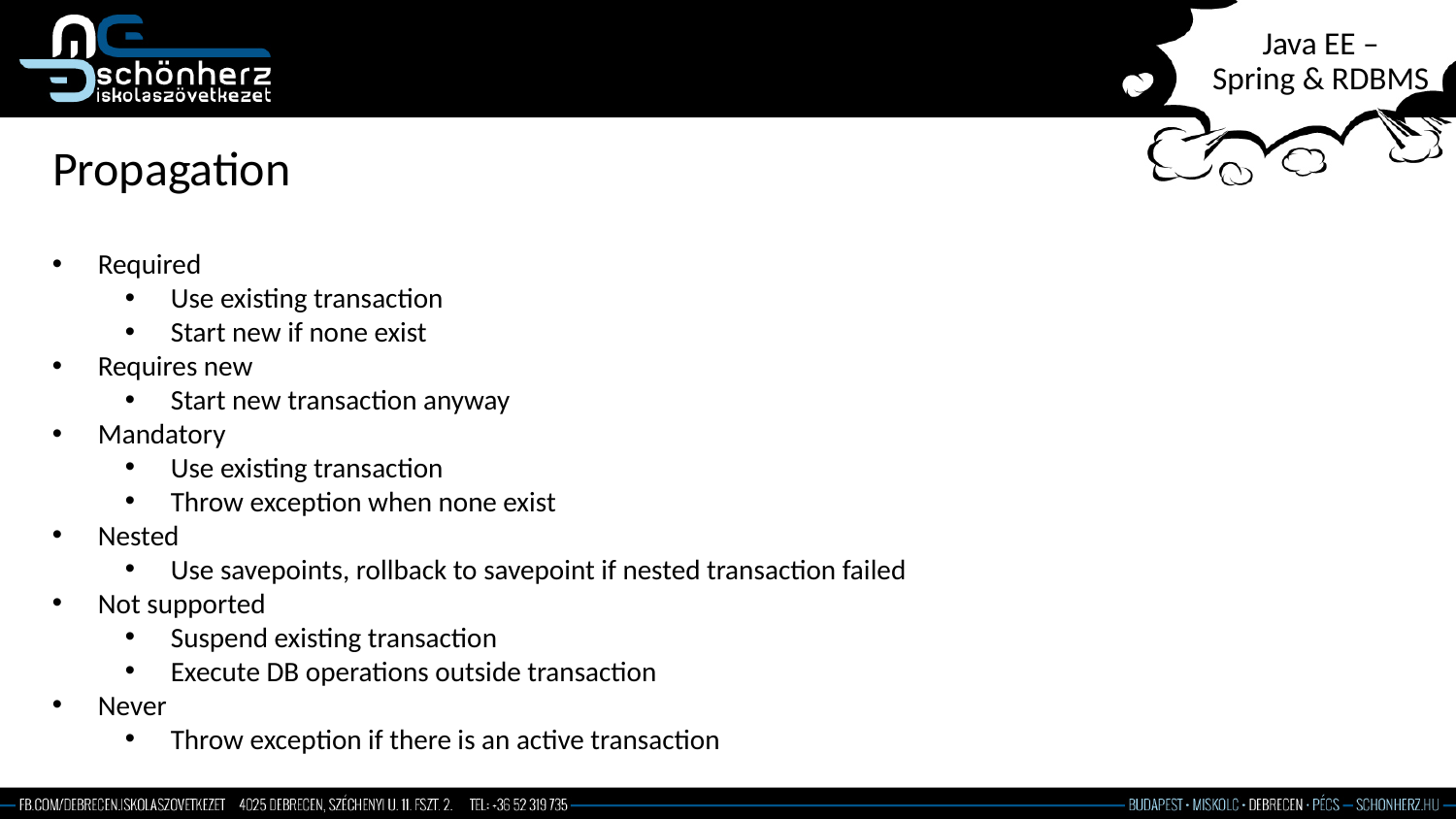

# Java EE – Spring & RDBMS
Propagation
Required
Use existing transaction
Start new if none exist
Requires new
Start new transaction anyway
Mandatory
Use existing transaction
Throw exception when none exist
Nested
Use savepoints, rollback to savepoint if nested transaction failed
Not supported
Suspend existing transaction
Execute DB operations outside transaction
Never
Throw exception if there is an active transaction